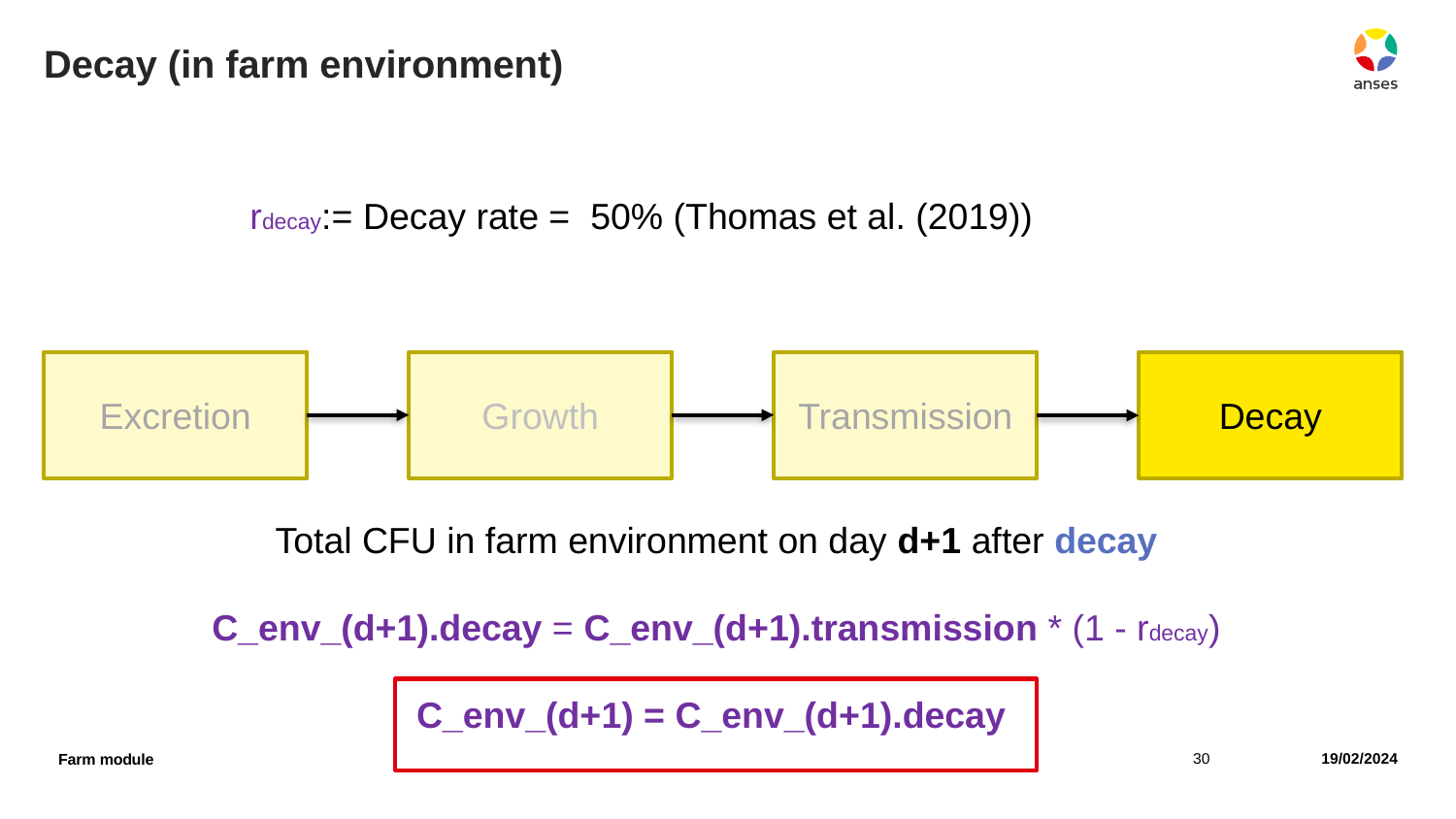

# Decay (in farm environment)
rdecay:= Decay rate =  50% (Thomas et al. (2019))

Excretion
Growth
Transmission
Decay
Total CFU in farm environment on day d+1 after decay

C_env_(d+1).decay = C_env_(d+1).transmission * (1 - rdecay)

C_env_(d+1) = C_env_(d+1).decay

30
19/02/2024
Farm module